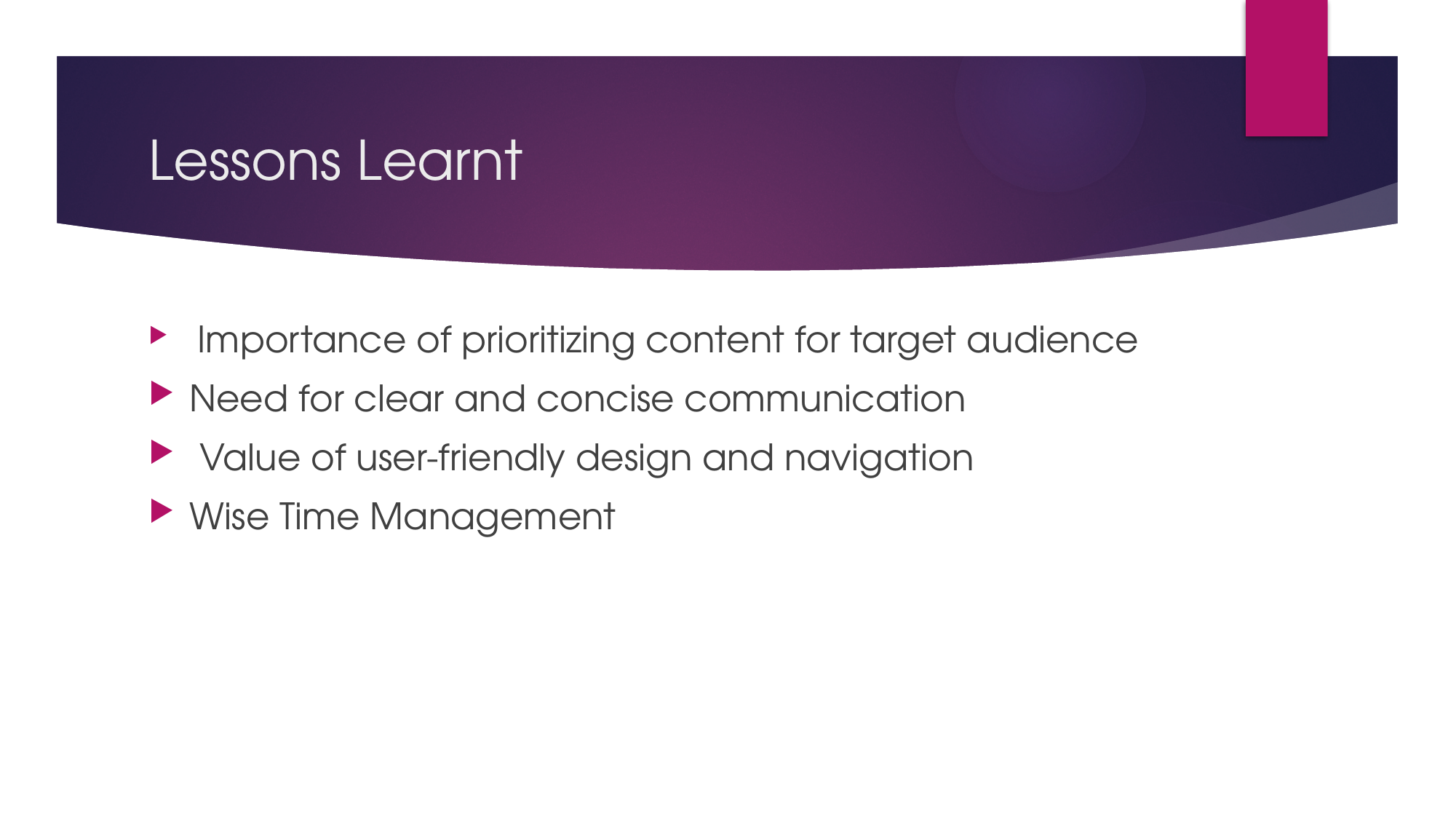

# Lessons Learnt
 Importance of prioritizing content for target audience
Need for clear and concise communication
 Value of user-friendly design and navigation
Wise Time Management